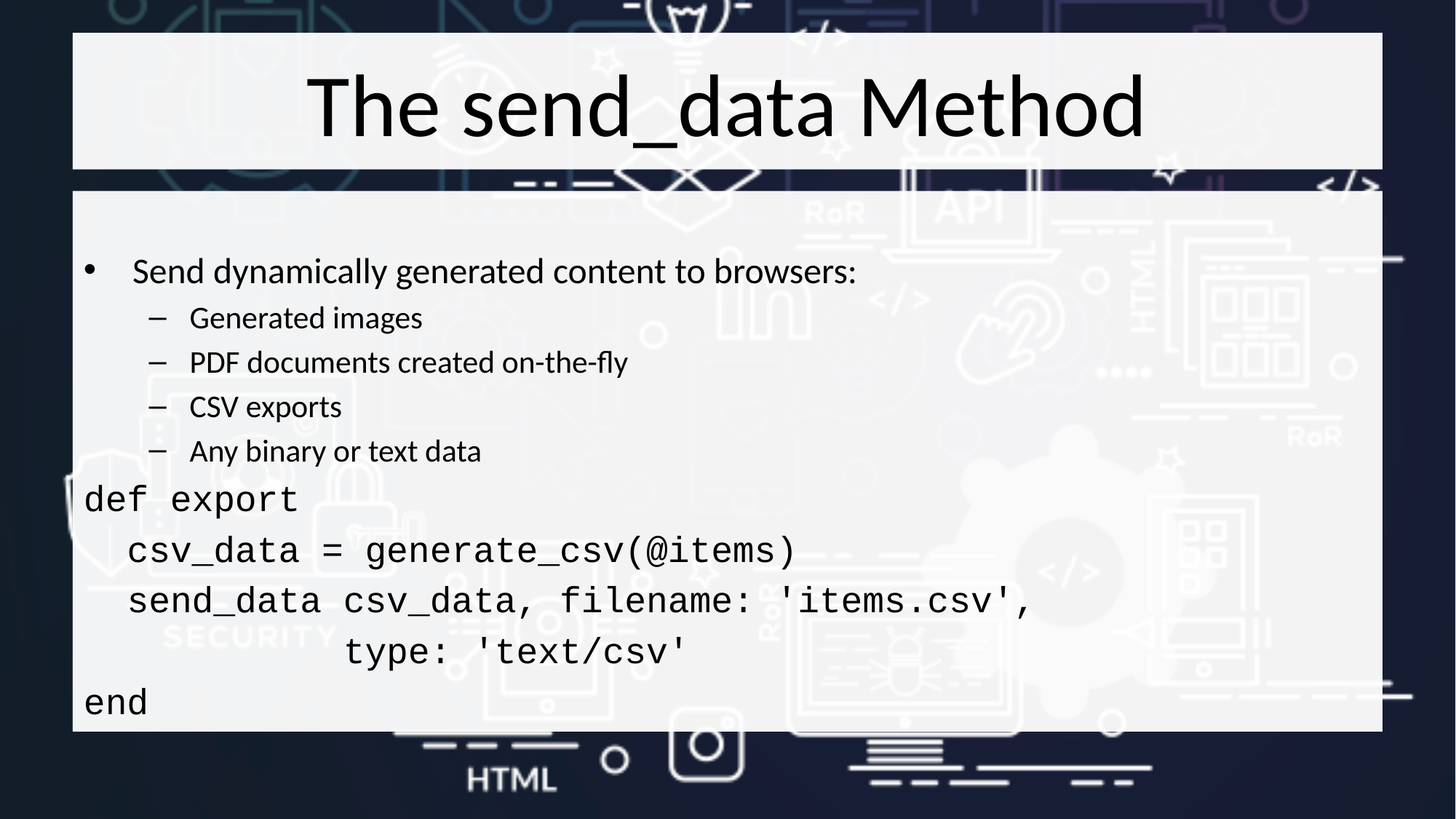

# The send_data Method

Send dynamically generated content to browsers:
Generated images
PDF documents created on-the-fly
CSV exports
Any binary or text data
def export
  csv_data = generate_csv(@items)
  send_data csv_data, filename: 'items.csv',
            type: 'text/csv'
end